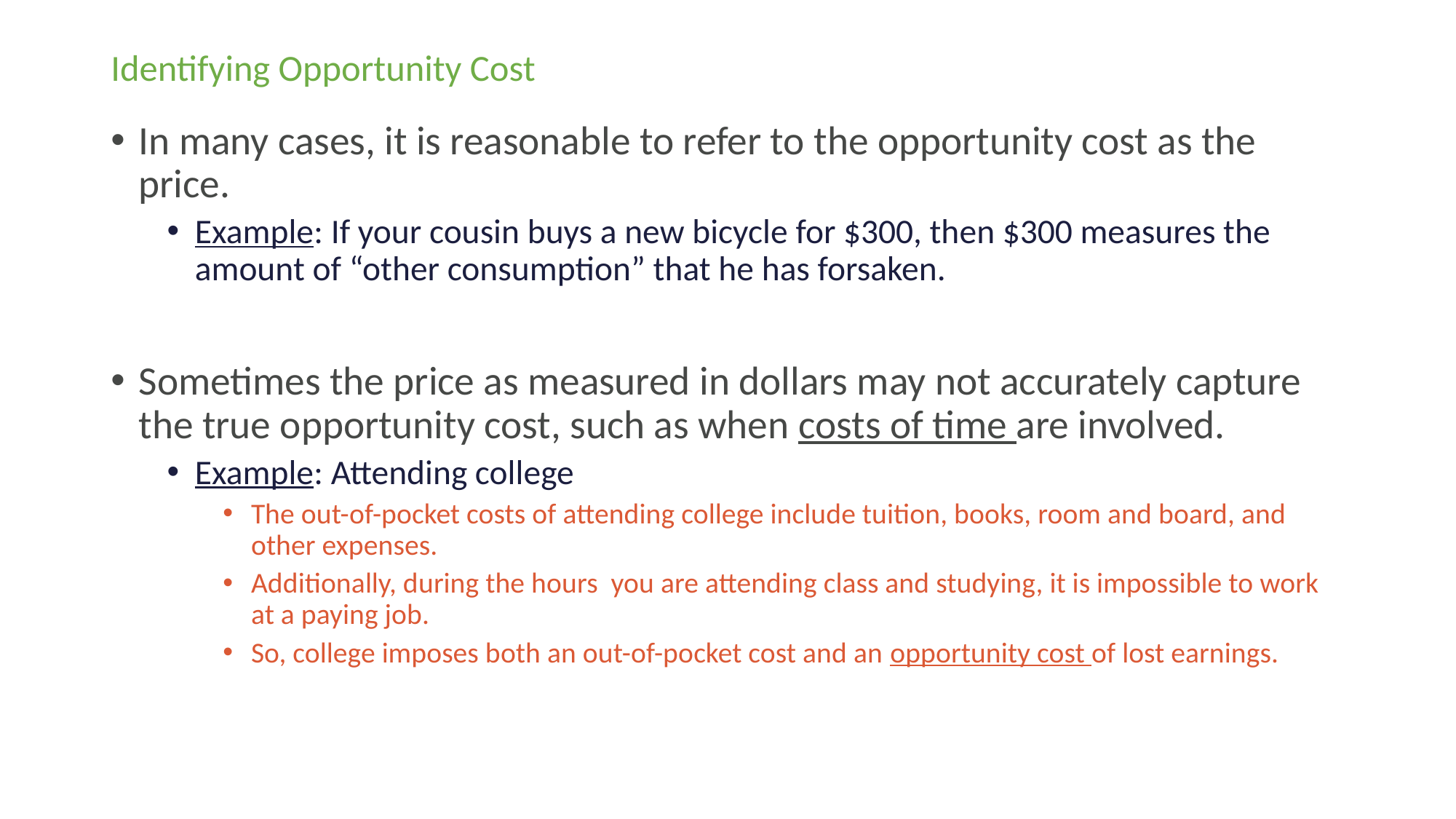

# Identifying Opportunity Cost
In many cases, it is reasonable to refer to the opportunity cost as the price.
Example: If your cousin buys a new bicycle for $300, then $300 measures the amount of “other consumption” that he has forsaken.

Sometimes the price as measured in dollars may not accurately capture the true opportunity cost, such as when costs of time are involved.
Example: Attending college
The out-of-pocket costs of attending college include tuition, books, room and board, and other expenses.
Additionally, during the hours  you are attending class and studying, it is impossible to work at a paying job.
So, college imposes both an out-of-pocket cost and an opportunity cost of lost earnings.